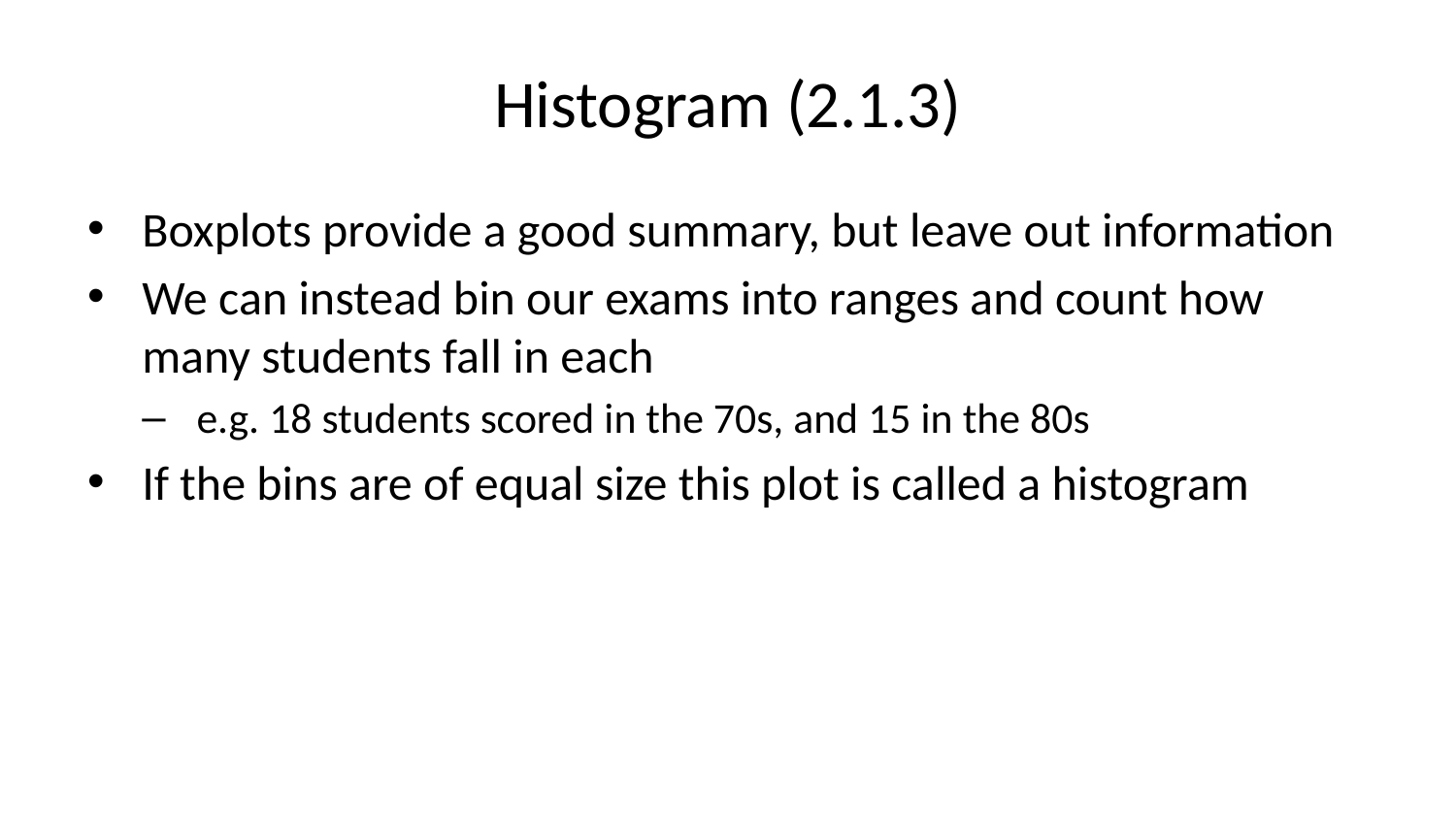

# Histogram (2.1.3)
Boxplots provide a good summary, but leave out information
We can instead bin our exams into ranges and count how many students fall in each
e.g. 18 students scored in the 70s, and 15 in the 80s
If the bins are of equal size this plot is called a histogram